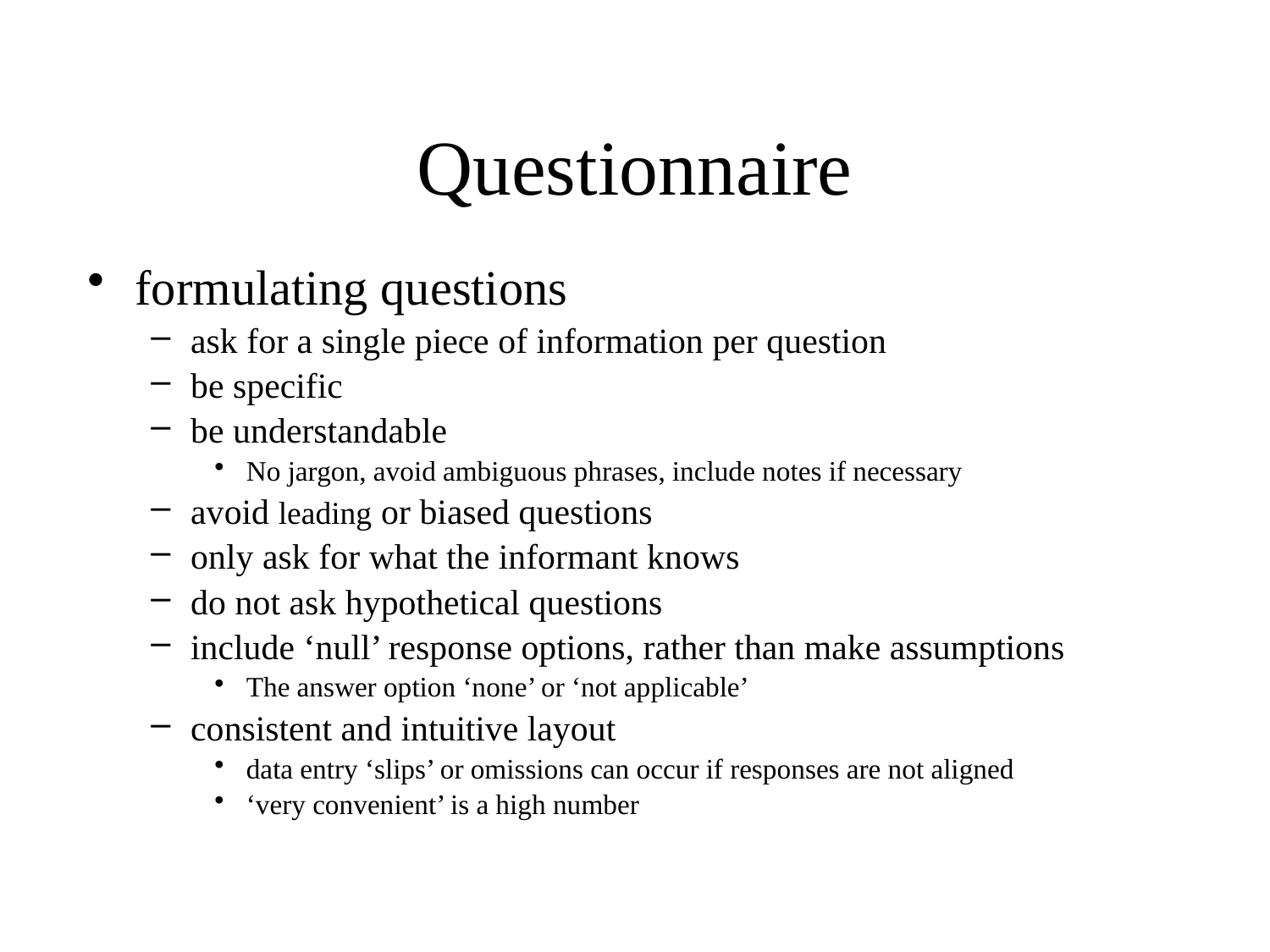

# Questionnaire
formulating questions
ask for a single piece of information per question
be specific
be understandable
No jargon, avoid ambiguous phrases, include notes if necessary
avoid leading or biased questions
only ask for what the informant knows
do not ask hypothetical questions
include ‘null’ response options, rather than make assumptions
The answer option ‘none’ or ‘not applicable’
consistent and intuitive layout
data entry ‘slips’ or omissions can occur if responses are not aligned
‘very convenient’ is a high number